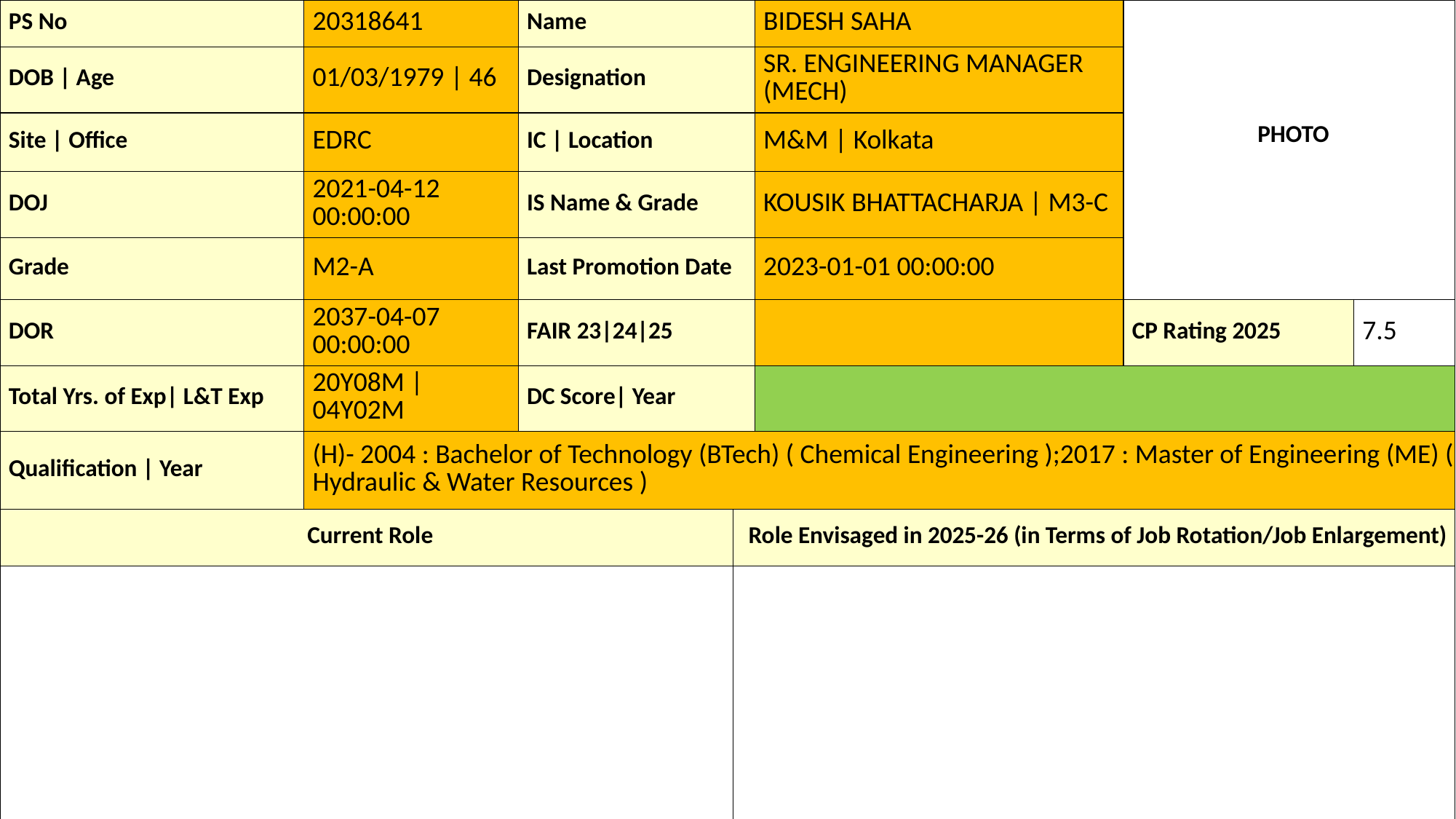

| PS No | 20318641 | Name |  | BIDESH SAHA | PHOTO |  |
| --- | --- | --- | --- | --- | --- | --- |
| DOB | Age | 01/03/1979 | 46 | Designation |  | SR. ENGINEERING MANAGER (MECH) |  |  |
| Site | Office | EDRC | IC | Location |  | M&M | Kolkata |  |  |
| DOJ | 2021-04-12 00:00:00 | IS Name & Grade |  | KOUSIK BHATTACHARJA | M3-C |  |  |
| Grade | M2-A | Last Promotion Date |  | 2023-01-01 00:00:00 |  |  |
| DOR | 2037-04-07 00:00:00 | FAIR 23|24|25 |  |  | CP Rating 2025 | 7.5 |
| Total Yrs. of Exp| L&T Exp | 20Y08M | 04Y02M | DC Score| Year |  |  |  |  |
| Qualification | Year | (H)- 2004 : Bachelor of Technology (BTech) ( Chemical Engineering );2017 : Master of Engineering (ME) ( Hydraulic & Water Resources ) |  |  |  |  |  |
| Current Role |  |  | Role Envisaged in 2025-26 (in Terms of Job Rotation/Job Enlargement) |  |  |  |
|  |  |  |  |  |  |  |